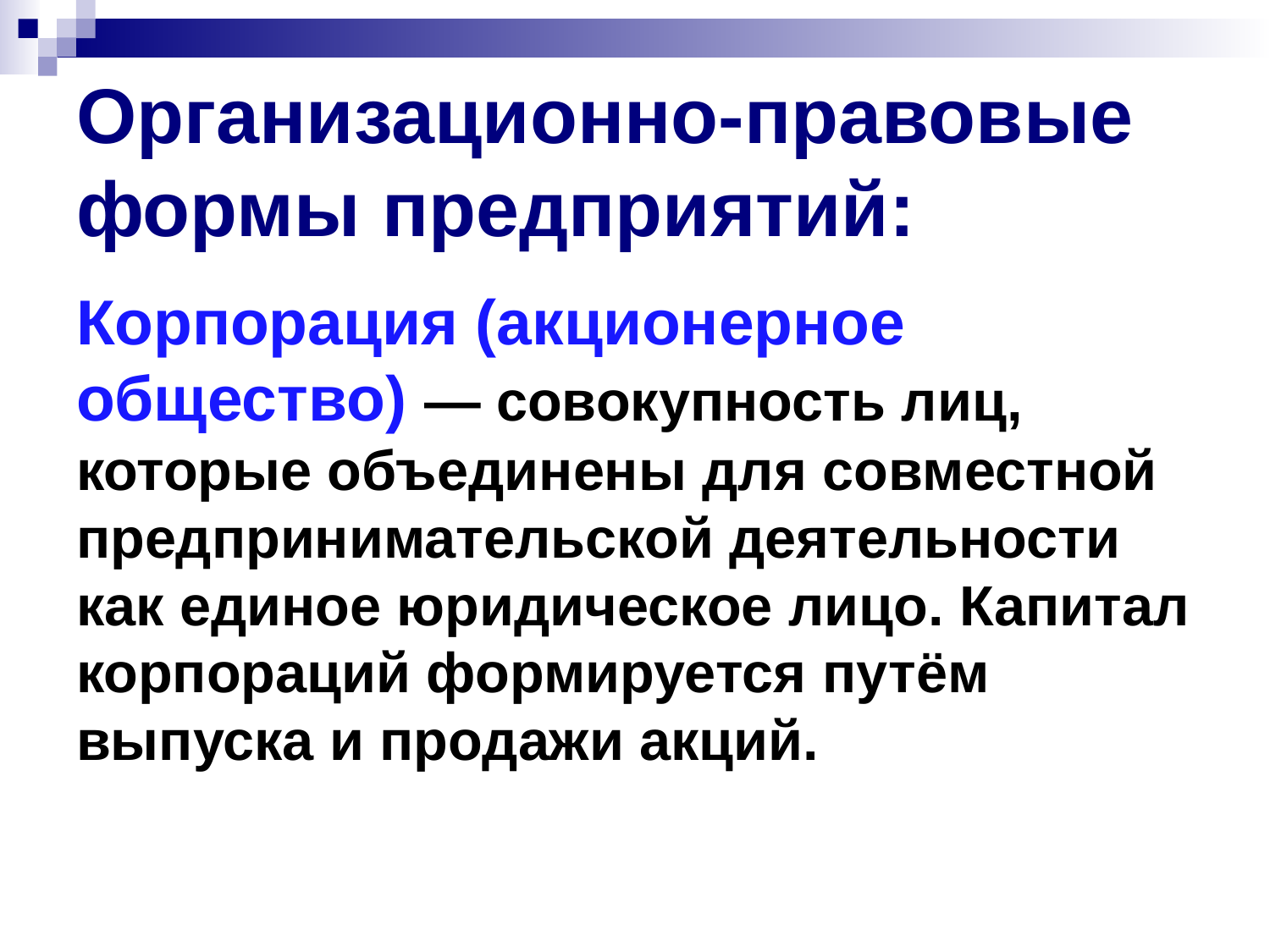

# Организационно-правовые формы предприятий:
Корпорация (акционерное общество) — совокупность лиц, которые объединены для совместной предпринимательской деятельности как единое юридическое лицо. Капитал корпораций формируется путём выпуска и продажи акций.